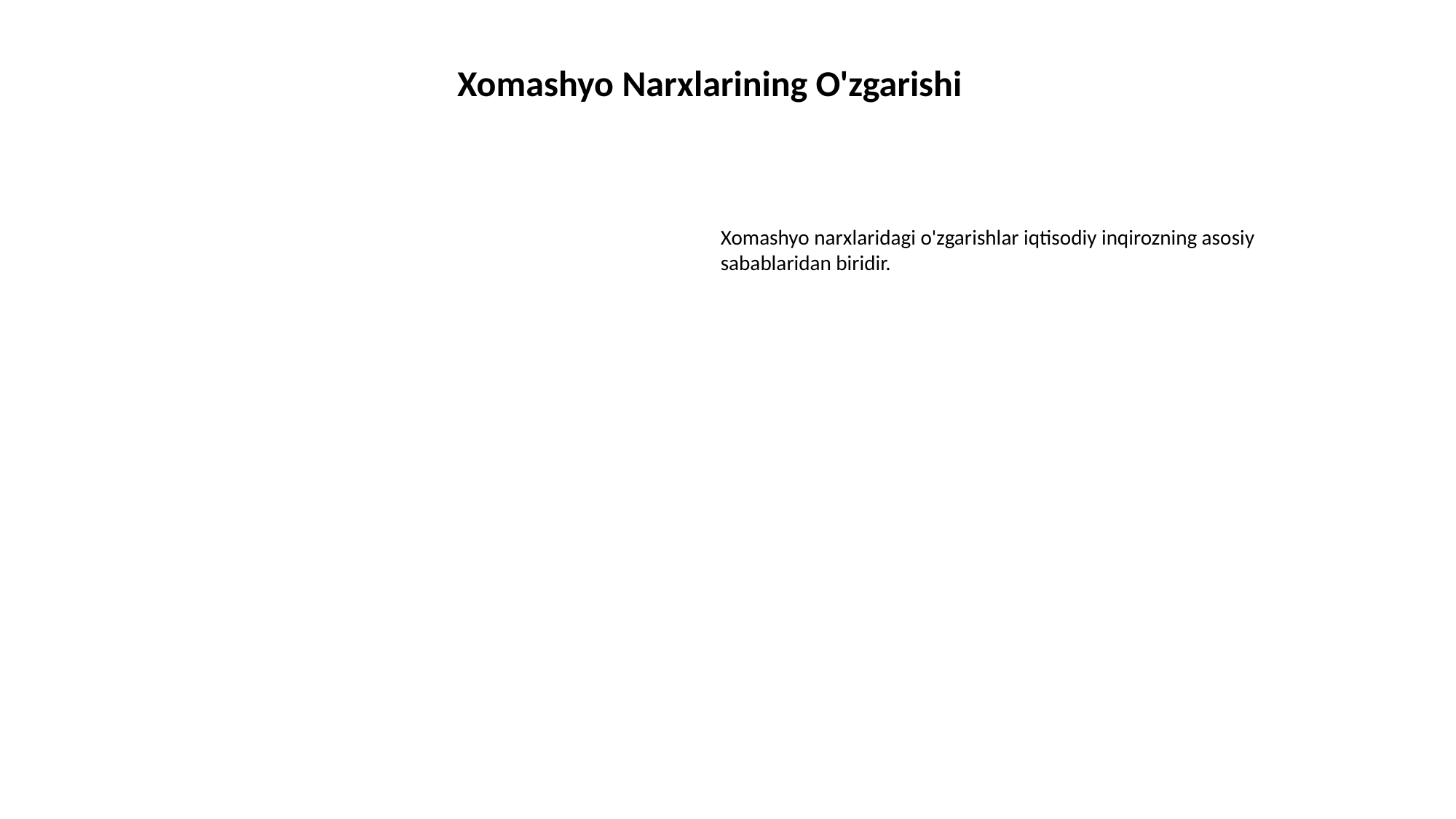

Xomashyo Narxlarining O'zgarishi
Xomashyo narxlaridagi o'zgarishlar iqtisodiy inqirozning asosiy sabablaridan biridir.